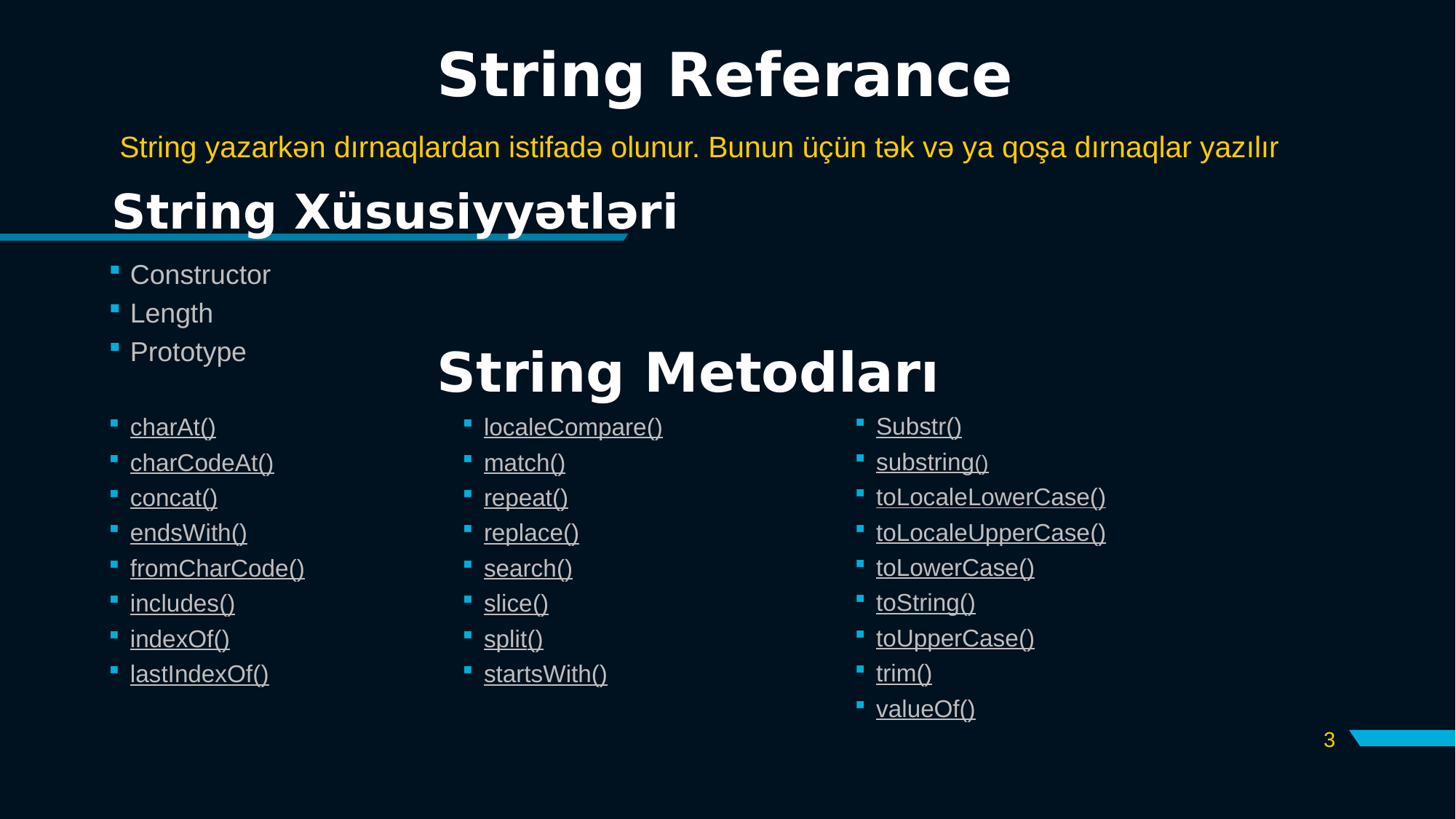

# String Referance
String yazarkən dırnaqlardan istifadə olunur. Bunun üçün tək və ya qoşa dırnaqlar yazılır
String Xüsusiyyətləri
Constructor
Length
Prototype

String Metodları
Substr()
substring()
toLocaleLowerCase()
toLocaleUpperCase()
toLowerCase()
toString()
toUpperCase()
trim()
valueOf()

localeCompare()
match()
repeat()
replace()
search()
slice()
split()
startsWith()
charAt()
charCodeAt()
concat()
endsWith()
fromCharCode()
includes()
indexOf()
lastIndexOf()

3